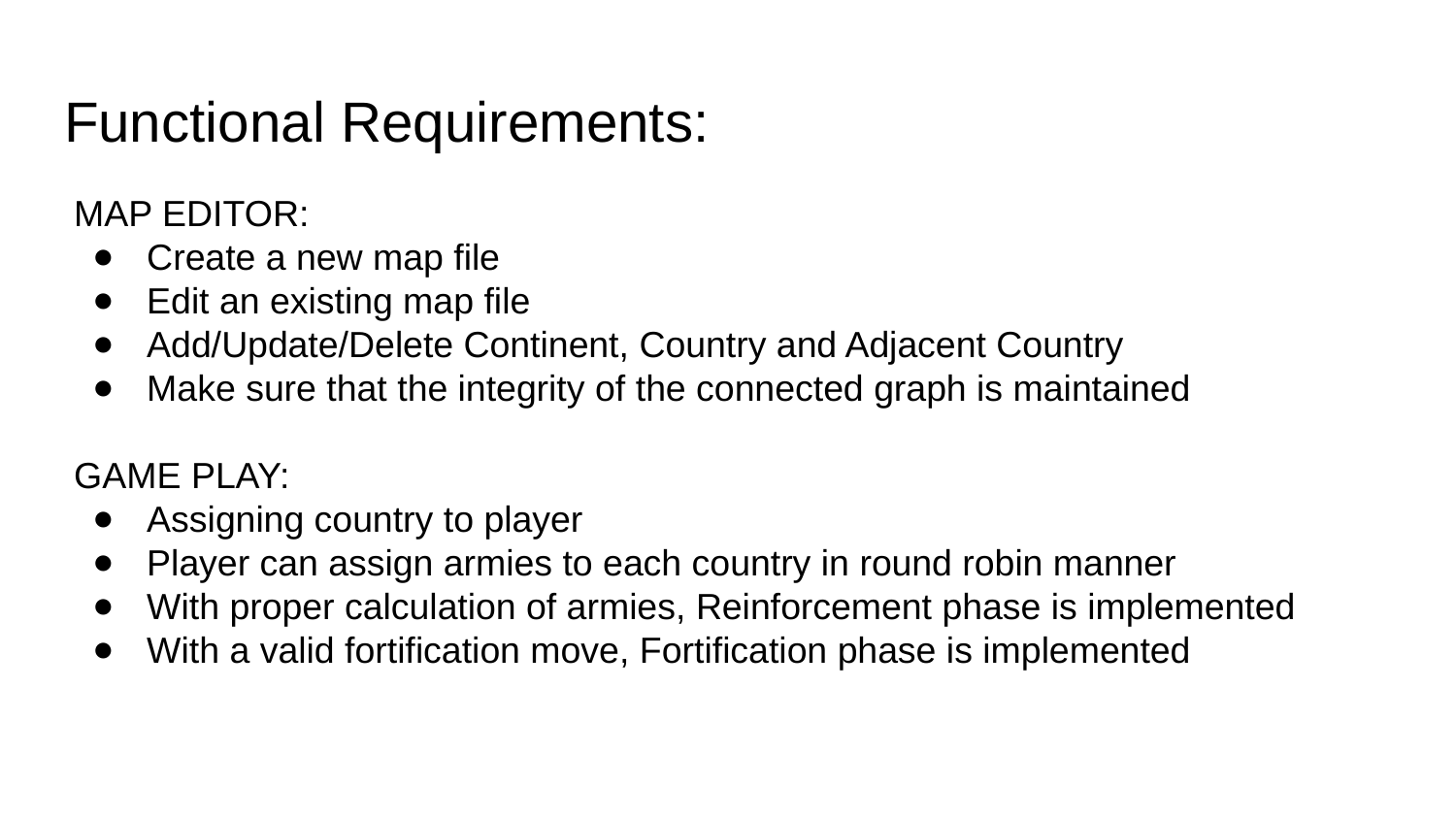

# Functional Requirements:
MAP EDITOR:
Create a new map file
Edit an existing map file
Add/Update/Delete Continent, Country and Adjacent Country
Make sure that the integrity of the connected graph is maintained

GAME PLAY:
Assigning country to player
Player can assign armies to each country in round robin manner
With proper calculation of armies, Reinforcement phase is implemented
With a valid fortification move, Fortification phase is implemented